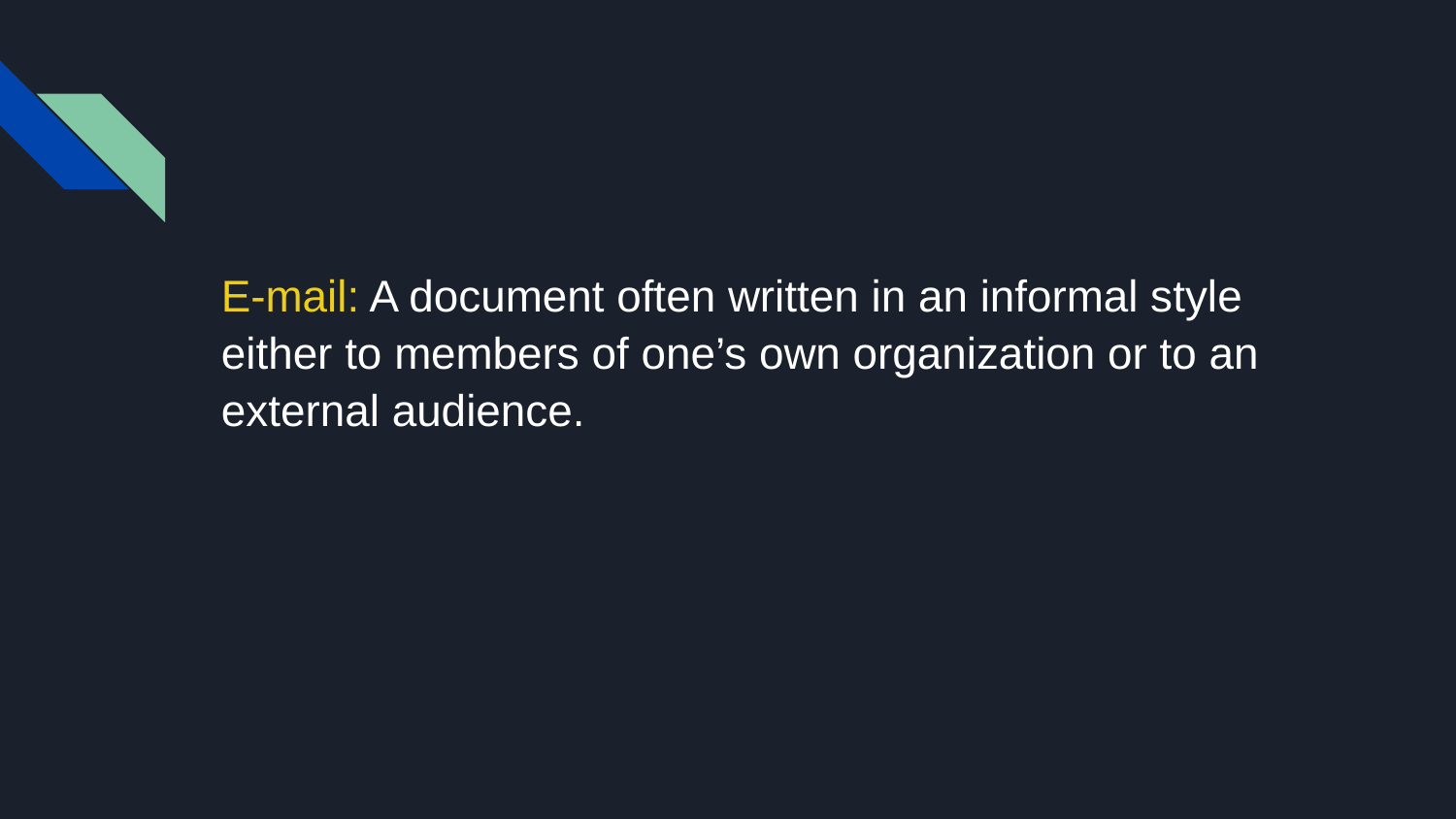

E-mail: A document often written in an informal style either to members of one’s own organization or to an external audience.